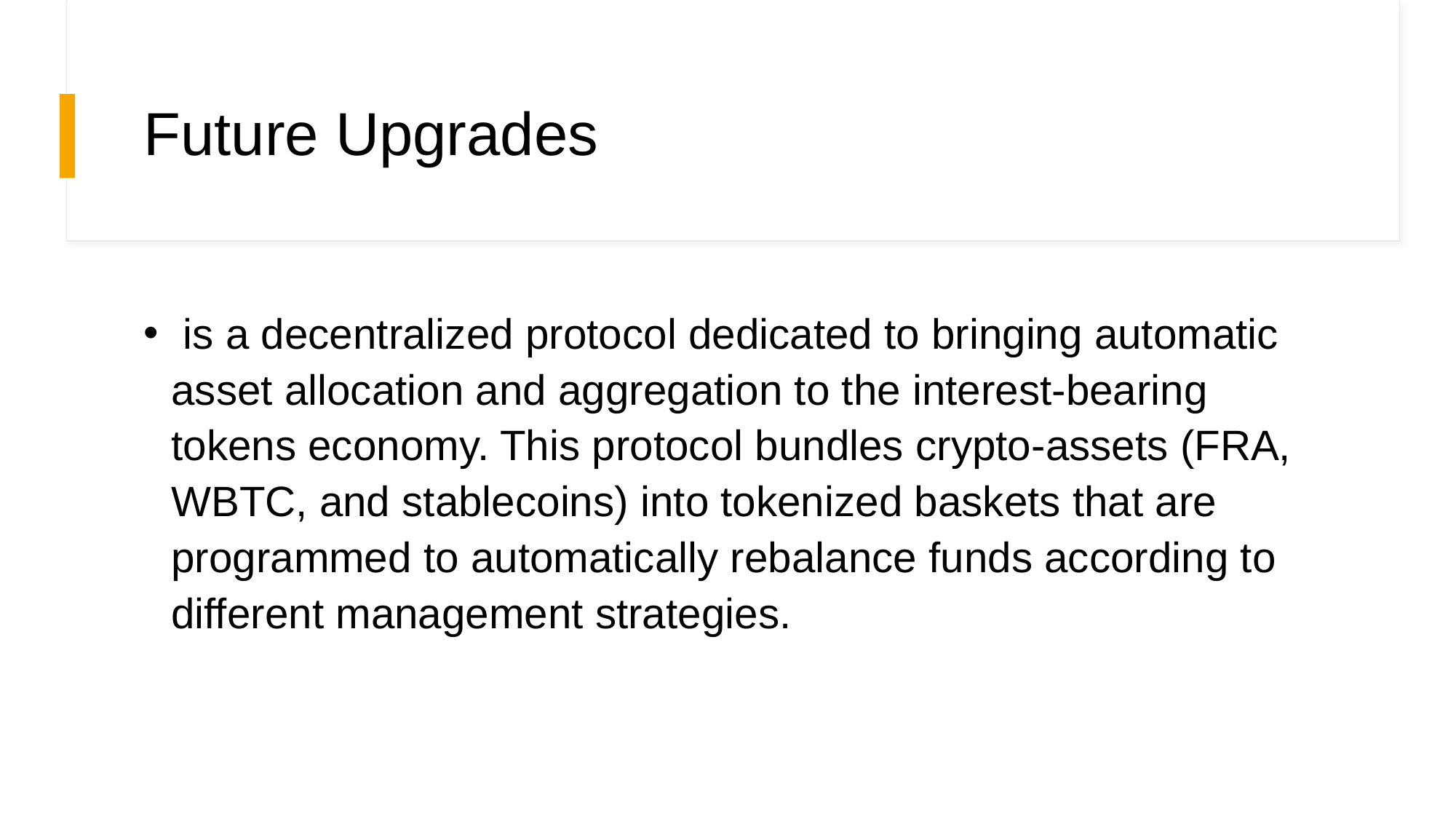

# Future Upgrades
 is a decentralized protocol dedicated to bringing automatic asset allocation and aggregation to the interest-bearing tokens economy. This protocol bundles crypto-assets (FRA, WBTC, and stablecoins) into tokenized baskets that are programmed to automatically rebalance funds according to different management strategies.